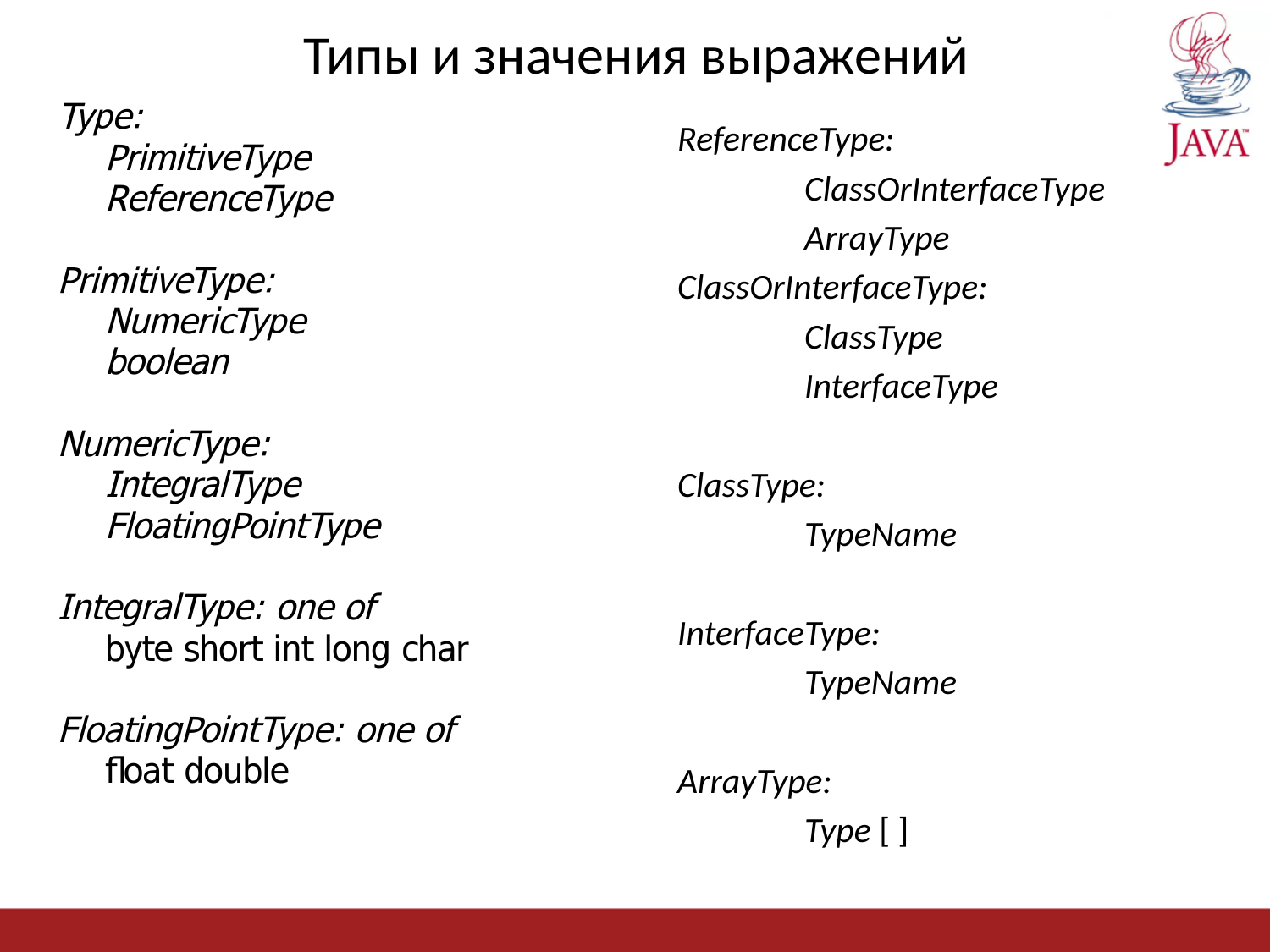

# Типы и значения выражений
ReferenceType:
	ClassOrInterfaceType
	ArrayType
ClassOrInterfaceType:
	ClassType
	InterfaceType

ClassType:
	TypeName

InterfaceType:
	TypeName

ArrayType:
	Type [ ]
Type:
	PrimitiveType
	ReferenceType

PrimitiveType:
	NumericType
	boolean

NumericType:
	IntegralType
	FloatingPointType

IntegralType: one of
	byte short int long char

FloatingPointType: one of
	float double